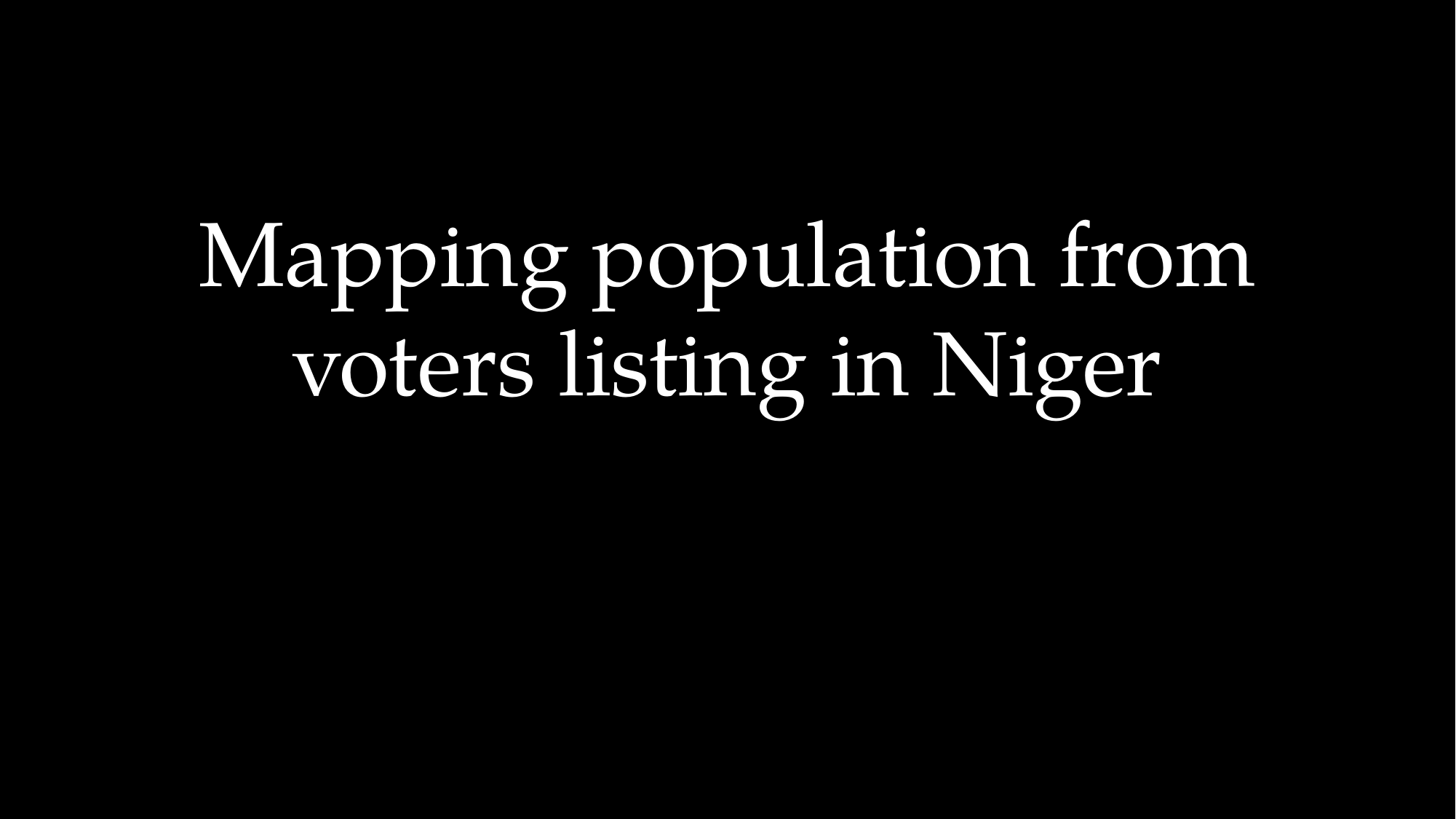

Mapping population from voters listing in Niger